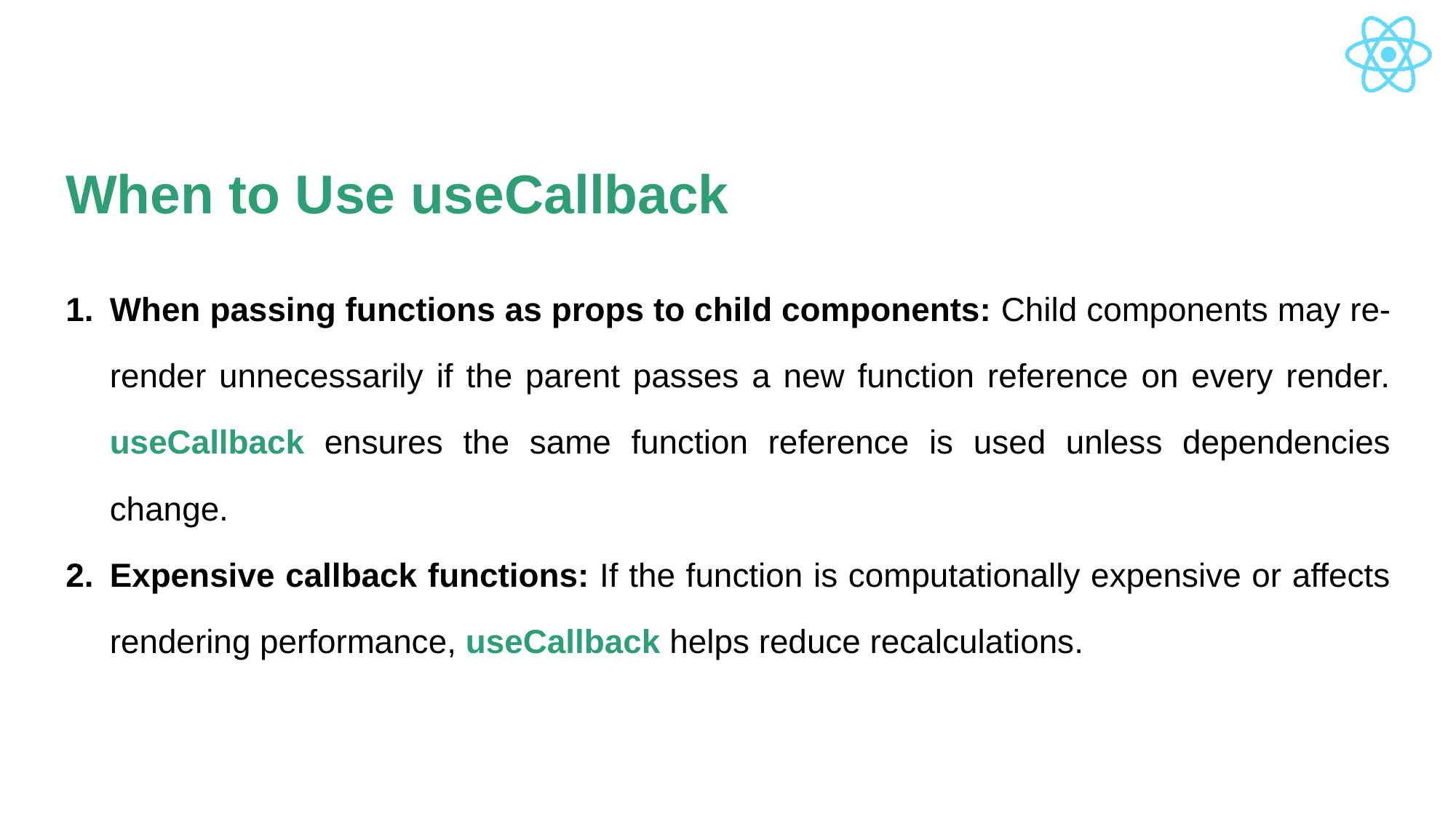

# When to Use useCallback
When passing functions as props to child components: Child components may re-render unnecessarily if the parent passes a new function reference on every render. useCallback ensures the same function reference is used unless dependencies change.
Expensive callback functions: If the function is computationally expensive or affects rendering performance, useCallback helps reduce recalculations.